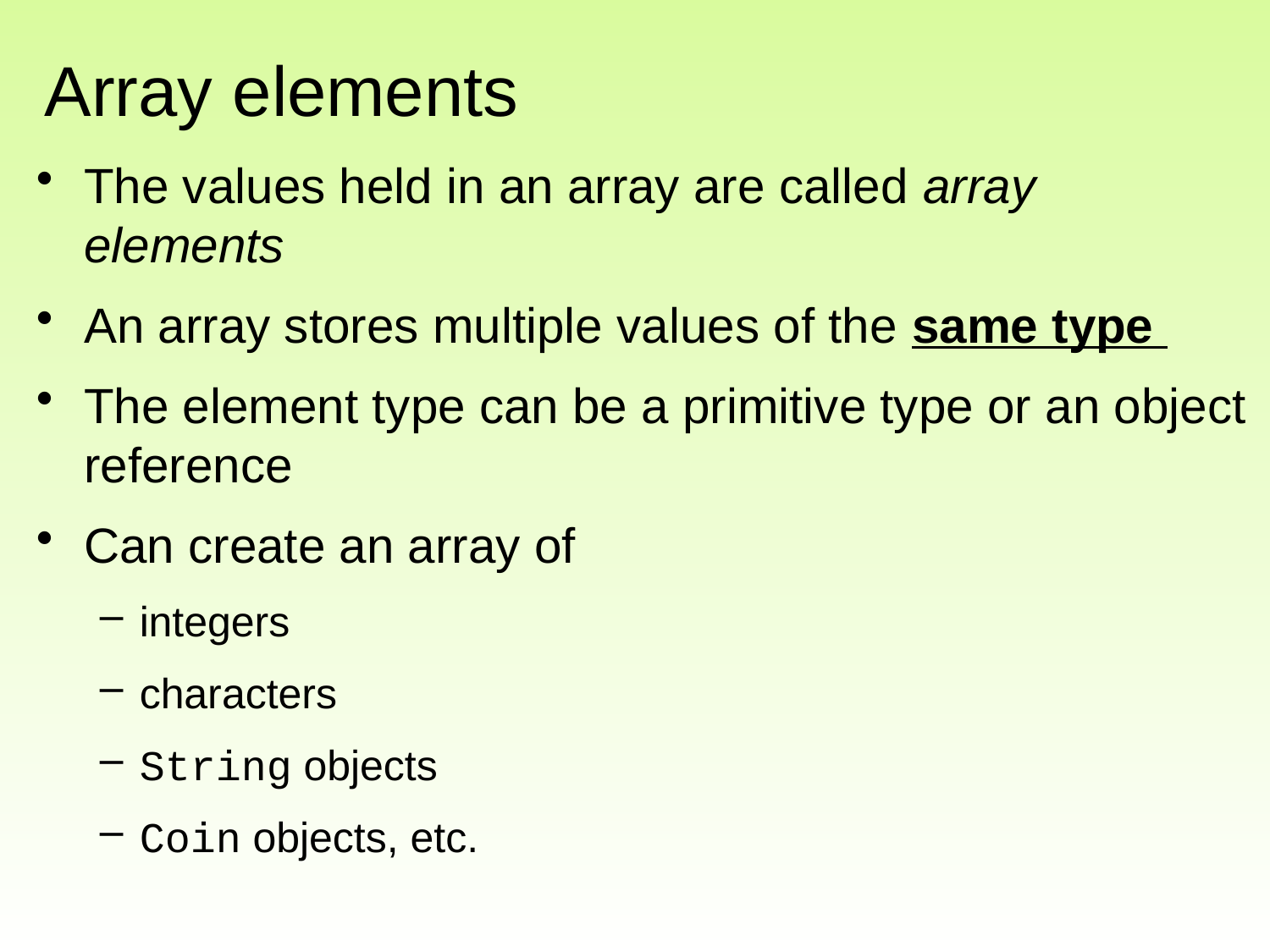

# Array elements
The values held in an array are called array elements
An array stores multiple values of the same type
The element type can be a primitive type or an object reference
Can create an array of
integers
characters
String objects
Coin objects, etc.